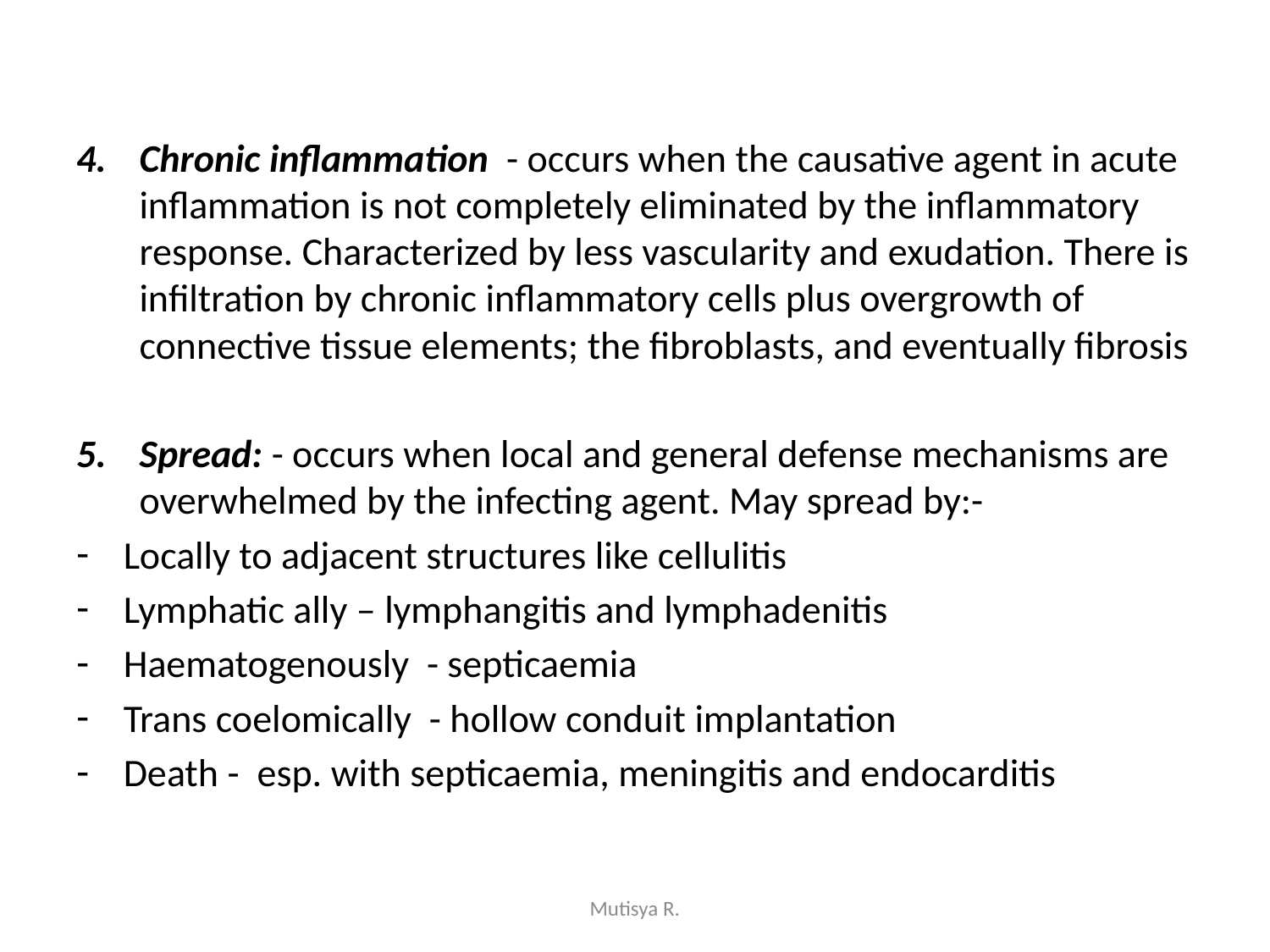

Chronic inflammation  - occurs when the causative agent in acute inflammation is not completely eliminated by the inflammatory response. Characterized by less vascularity and exudation. There is infiltration by chronic inflammatory cells plus overgrowth of connective tissue elements; the fibroblasts, and eventually fibrosis

Spread: - occurs when local and general defense mechanisms are overwhelmed by the infecting agent. May spread by:-
Locally to adjacent structures like cellulitis
Lymphatic ally – lymphangitis and lymphadenitis
Haematogenously  - septicaemia
Trans coelomically  - hollow conduit implantation
Death -  esp. with septicaemia, meningitis and endocarditis

Mutisya R.